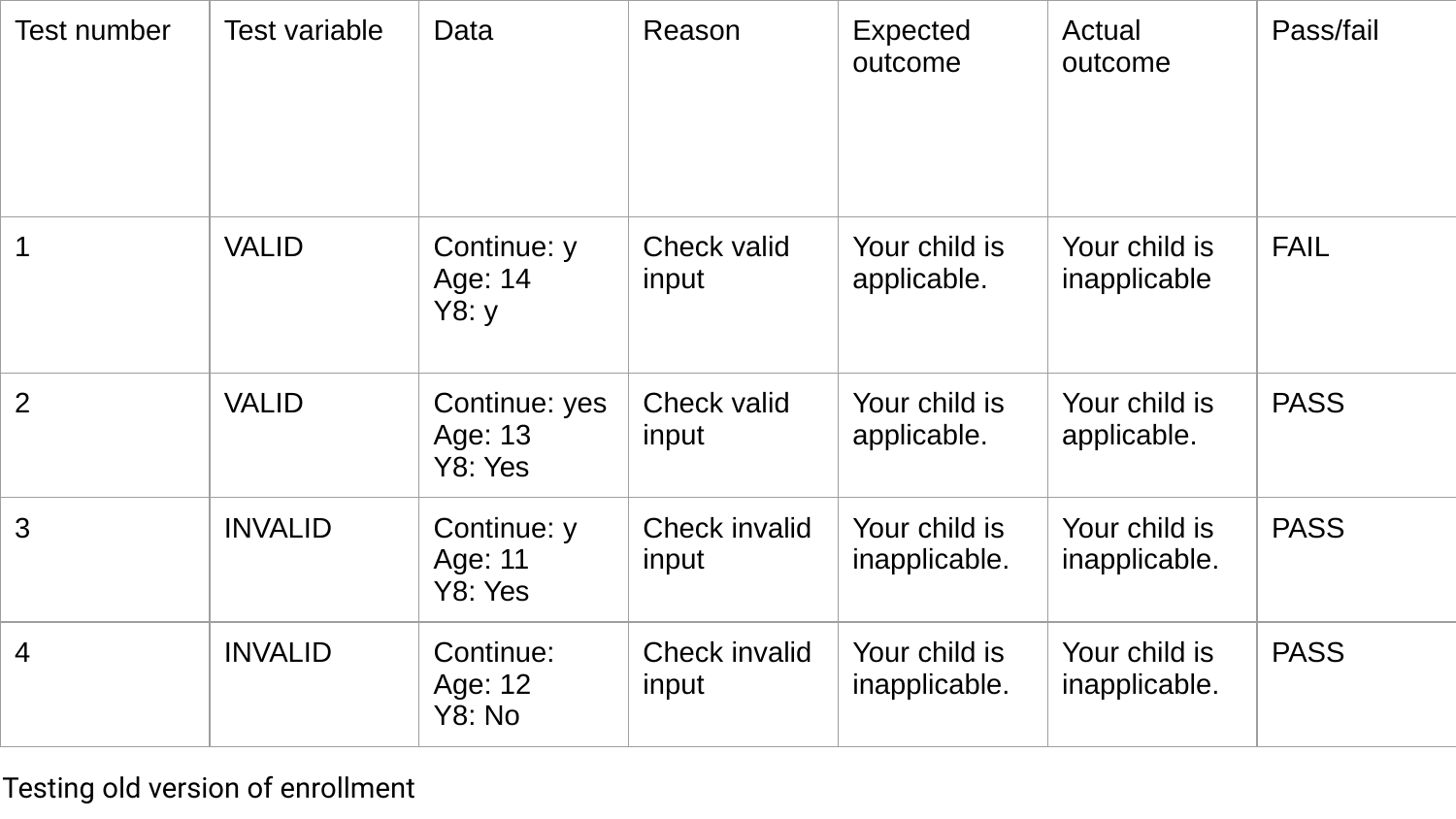

| Test number | Test variable | Data | Reason | Expected outcome | Actual outcome | Pass/fail |
| --- | --- | --- | --- | --- | --- | --- |
| 1 | VALID | Continue: y Age: 14 Y8: y | Check valid input | Your child is applicable. | Your child is inapplicable | FAIL |
| 2 | VALID | Continue: yes Age: 13 Y8: Yes | Check valid input | Your child is applicable. | Your child is applicable. | PASS |
| 3 | INVALID | Continue: y Age: 11 Y8: Yes | Check invalid input | Your child is inapplicable. | Your child is inapplicable. | PASS |
| 4 | INVALID | Continue: Age: 12 Y8: No | Check invalid input | Your child is inapplicable. | Your child is inapplicable. | PASS |
Testing old version of enrollment